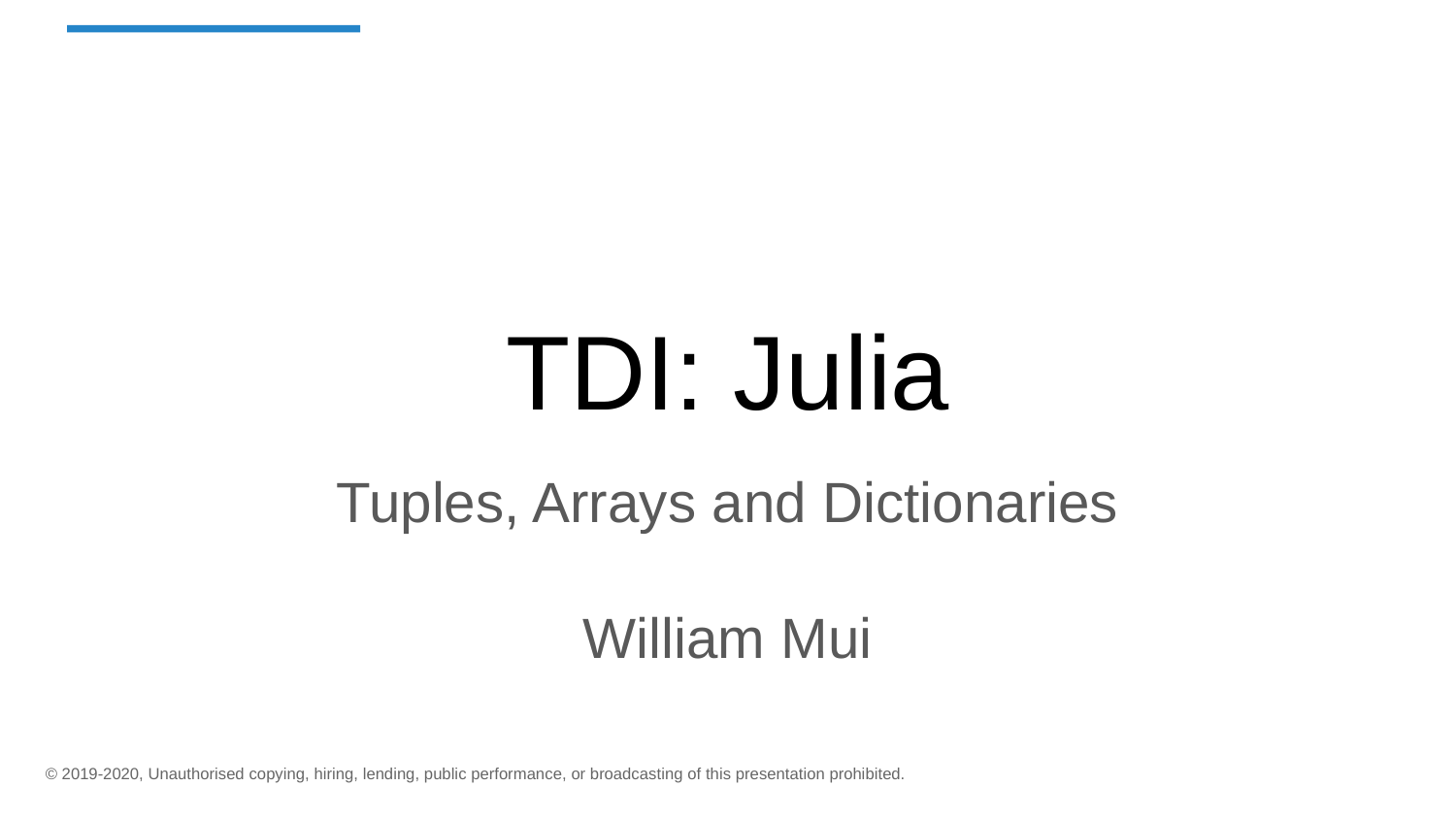

# TDI: Julia
Tuples, Arrays and Dictionaries

William Mui